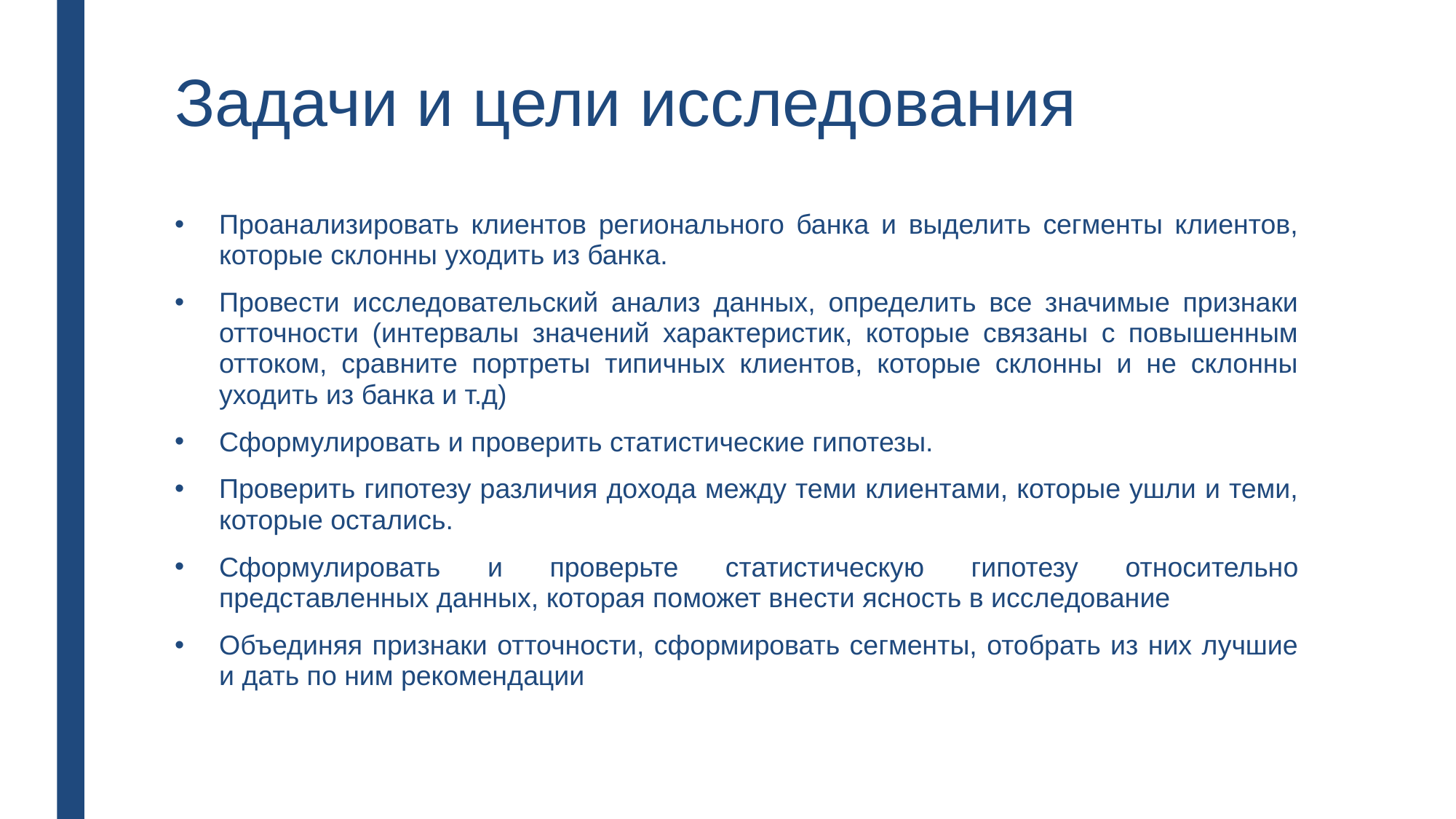

# Задачи и цели исследования
Проанализировать клиентов регионального банка и выделить сегменты клиентов, которые склонны уходить из банка.
Провести исследовательский анализ данных, определить все значимые признаки отточности (интервалы значений характеристик, которые связаны с повышенным оттоком, сравните портреты типичных клиентов, которые склонны и не склонны уходить из банка и т.д)
Сформулировать и проверить статистические гипотезы.
Проверить гипотезу различия дохода между теми клиентами, которые ушли и теми, которые остались.
Сформулировать и проверьте статистическую гипотезу относительно представленных данных, которая поможет внести ясность в исследование
Объединяя признаки отточности, сформировать сегменты, отобрать из них лучшие и дать по ним рекомендации